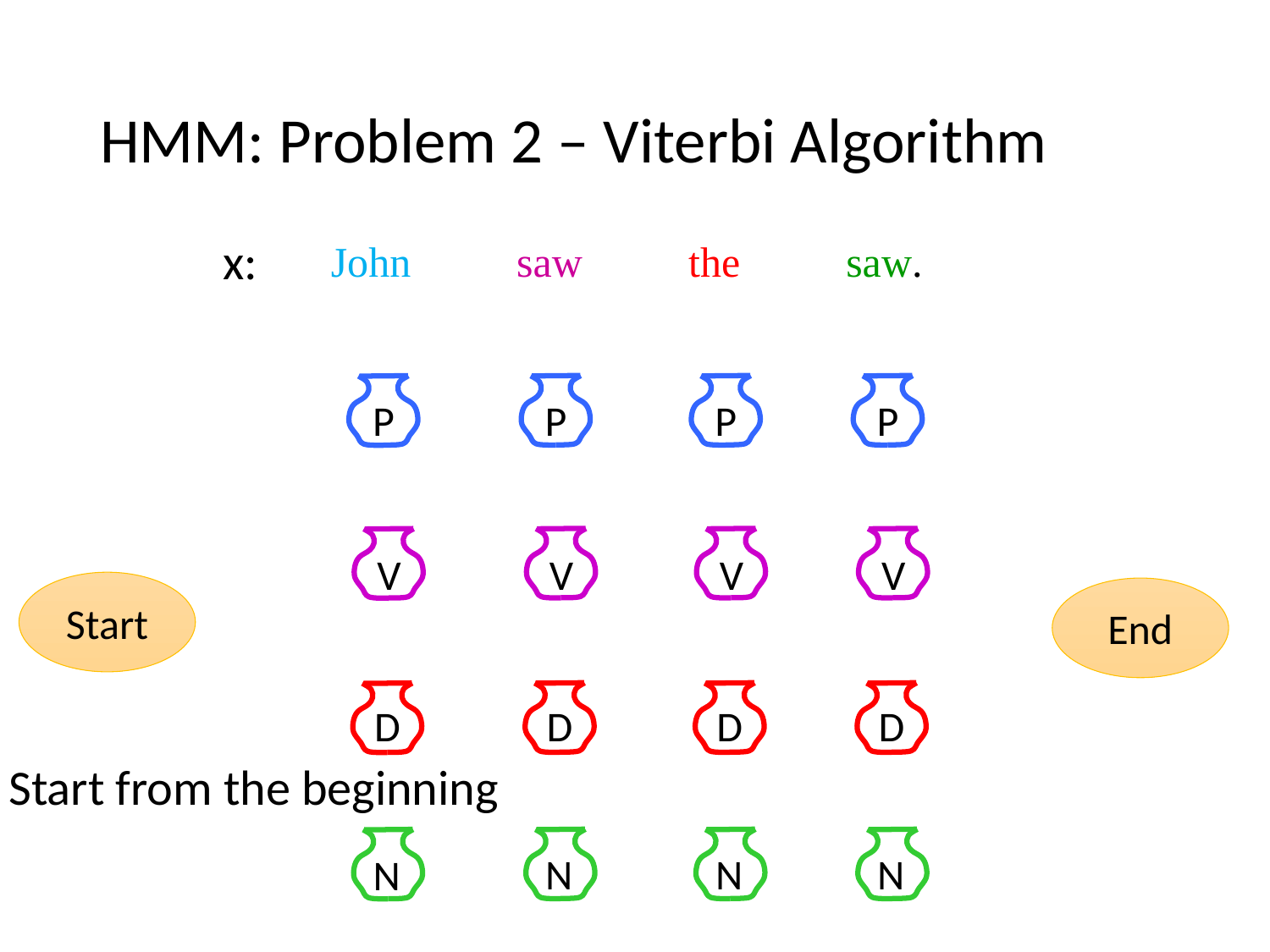

# HMM: Problem 2 – Viterbi Algorithm
x:
John          saw          the          saw.

P
P
P
P

V
V
V
V
Start
End

D

D

D

D
Start from the beginning

N
N
N
N